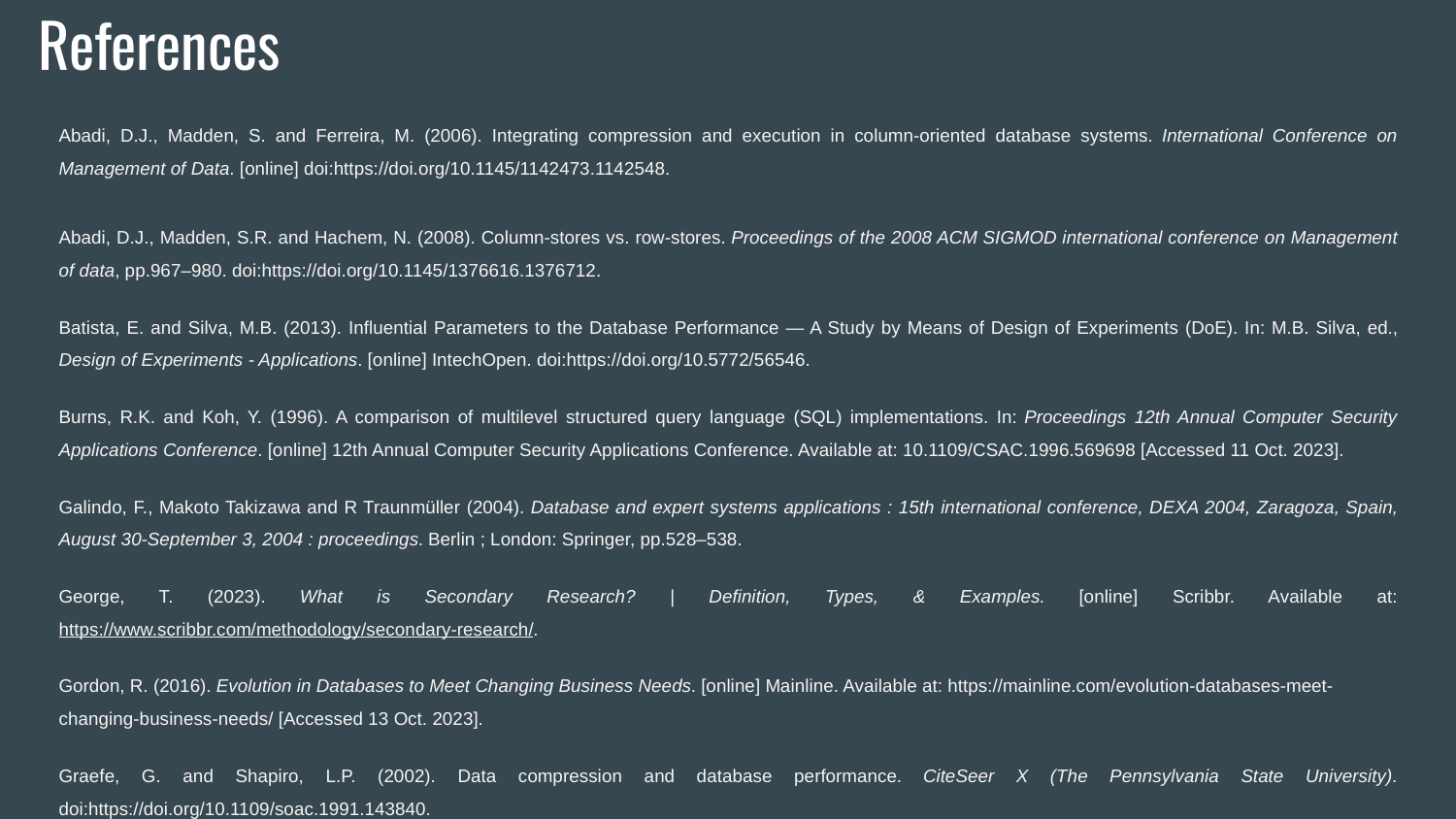

# References
Abadi, D.J., Madden, S. and Ferreira, M. (2006). Integrating compression and execution in column-oriented database systems. International Conference on Management of Data. [online] doi:https://doi.org/10.1145/1142473.1142548.
Abadi, D.J., Madden, S.R. and Hachem, N. (2008). Column-stores vs. row-stores. Proceedings of the 2008 ACM SIGMOD international conference on Management of data, pp.967–980. doi:https://doi.org/10.1145/1376616.1376712.
Batista, E. and Silva, M.B. (2013). Influential Parameters to the Database Performance — A Study by Means of Design of Experiments (DoE). In: M.B. Silva, ed., Design of Experiments - Applications. [online] IntechOpen. doi:https://doi.org/10.5772/56546.
Burns, R.K. and Koh, Y. (1996). A comparison of multilevel structured query language (SQL) implementations. In: Proceedings 12th Annual Computer Security Applications Conference. [online] 12th Annual Computer Security Applications Conference. Available at: 10.1109/CSAC.1996.569698 [Accessed 11 Oct. 2023].
Galindo, F., Makoto Takizawa and R Traunmüller (2004). Database and expert systems applications : 15th international conference, DEXA 2004, Zaragoza, Spain, August 30-September 3, 2004 : proceedings. Berlin ; London: Springer, pp.528–538.
George, T. (2023). What is Secondary Research? | Definition, Types, & Examples. [online] Scribbr. Available at: https://www.scribbr.com/methodology/secondary-research/.
Gordon, R. (2016). Evolution in Databases to Meet Changing Business Needs. [online] Mainline. Available at: https://mainline.com/evolution-databases-meet-changing-business-needs/ [Accessed 13 Oct. 2023].
Graefe, G. and Shapiro, L.P. (2002). Data compression and database performance. CiteSeer X (The Pennsylvania State University). doi:https://doi.org/10.1109/soac.1991.143840.